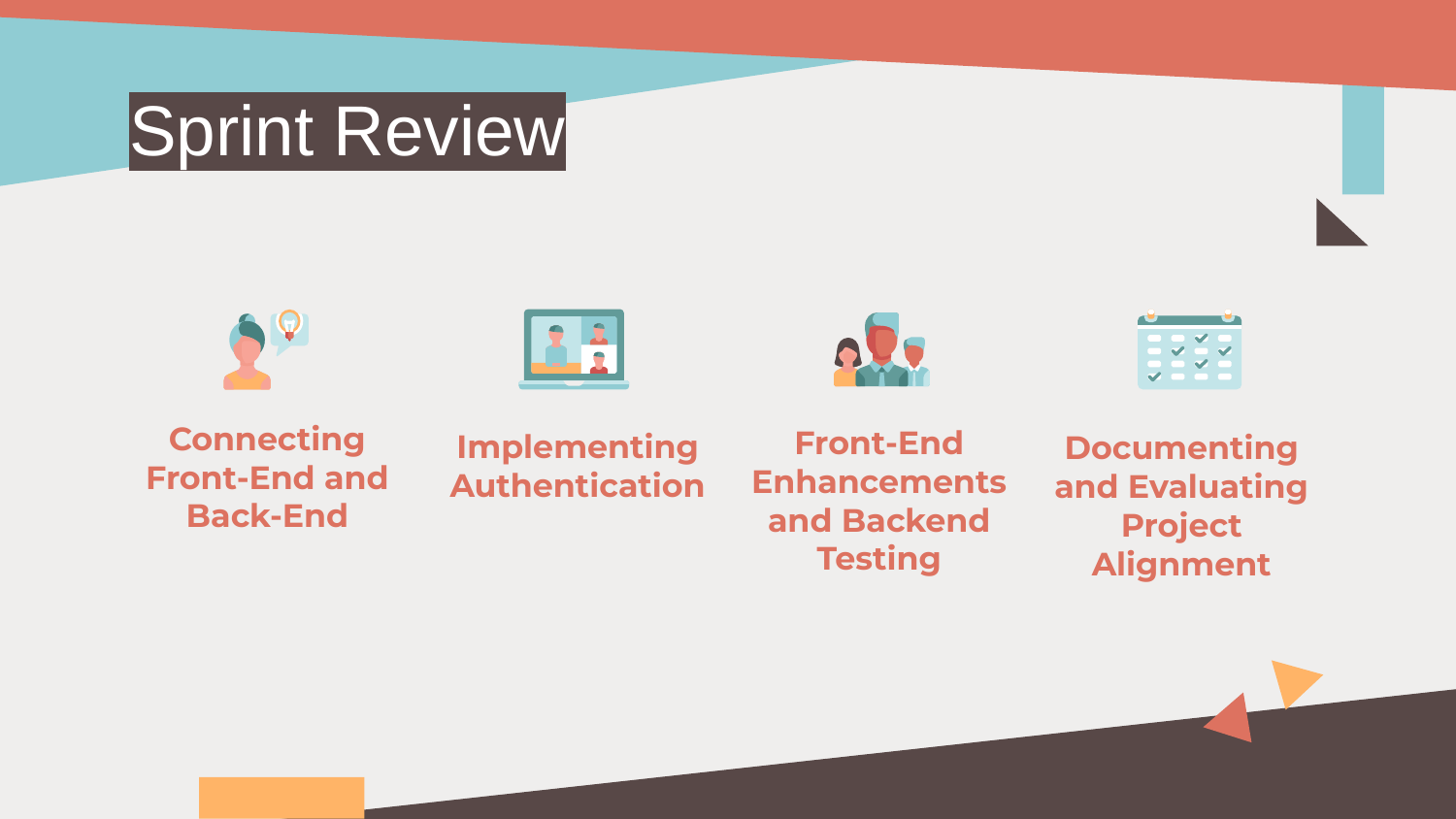

# Sprint Review

Connecting Front-End and Back-End
Front-End Enhancements and Backend Testing
Implementing Authentication
Documenting and Evaluating Project Alignment